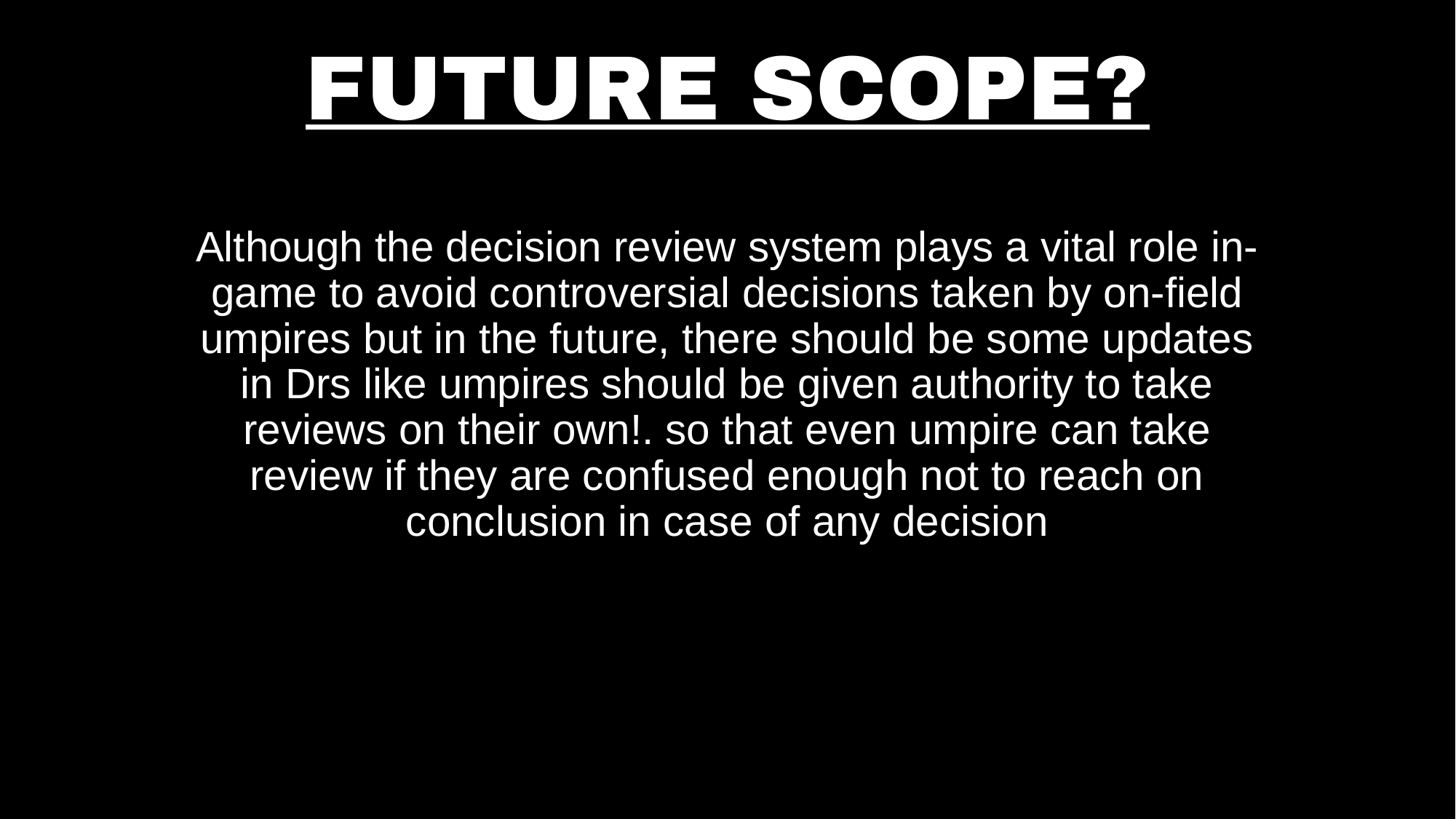

# FUTURE SCOPE?
Although the decision review system plays a vital role in-game to avoid controversial decisions taken by on-field umpires but in the future, there should be some updates in Drs like umpires should be given authority to take reviews on their own!. so that even umpire can take review if they are confused enough not to reach on conclusion in case of any decision